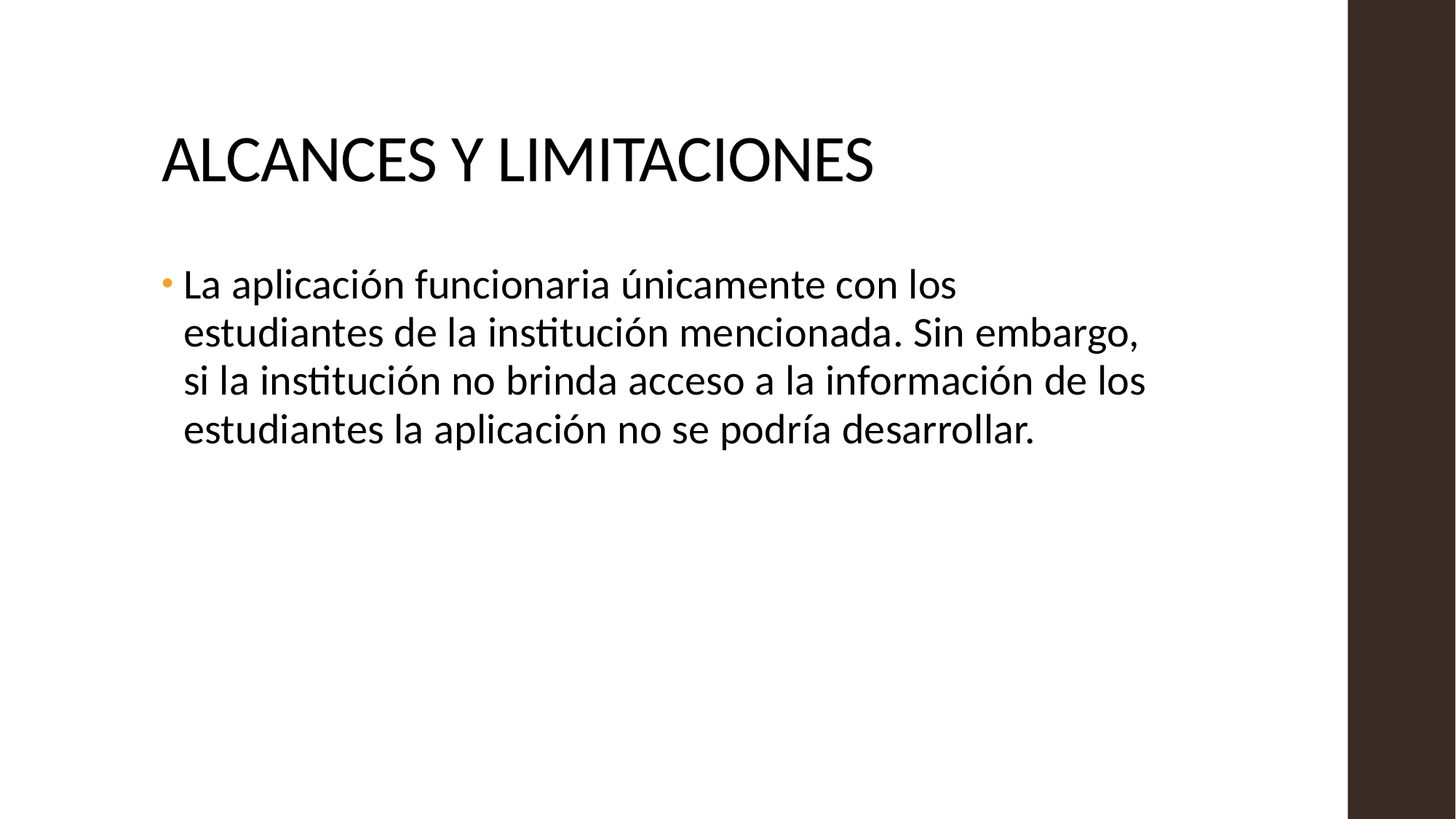

# ALCANCES Y LIMITACIONES
La aplicación funcionaria únicamente con los estudiantes de la institución mencionada. Sin embargo, si la institución no brinda acceso a la información de los estudiantes la aplicación no se podría desarrollar.